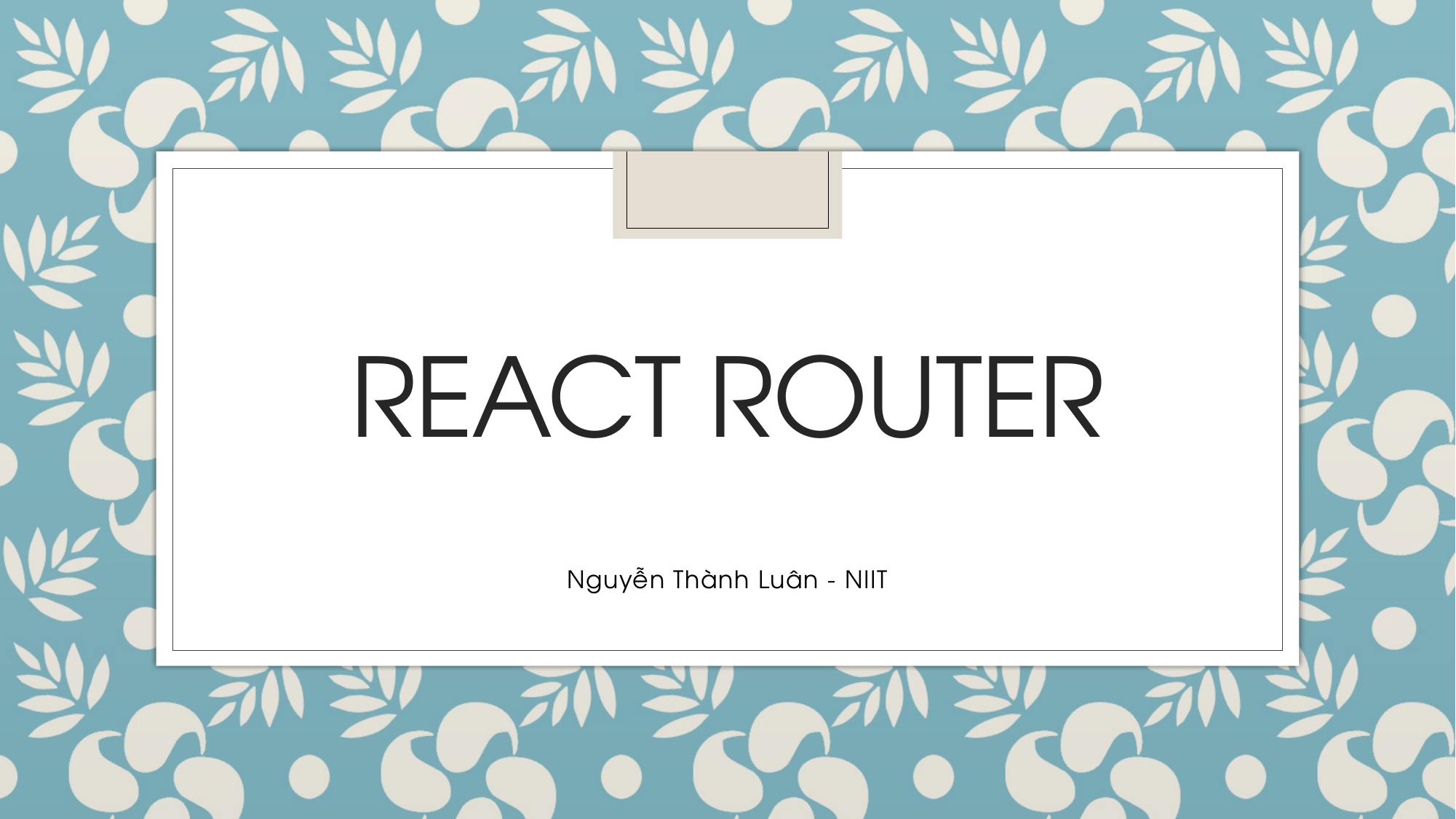

# REACT ROUTER
Nguyễn Thành Luân - NIIT